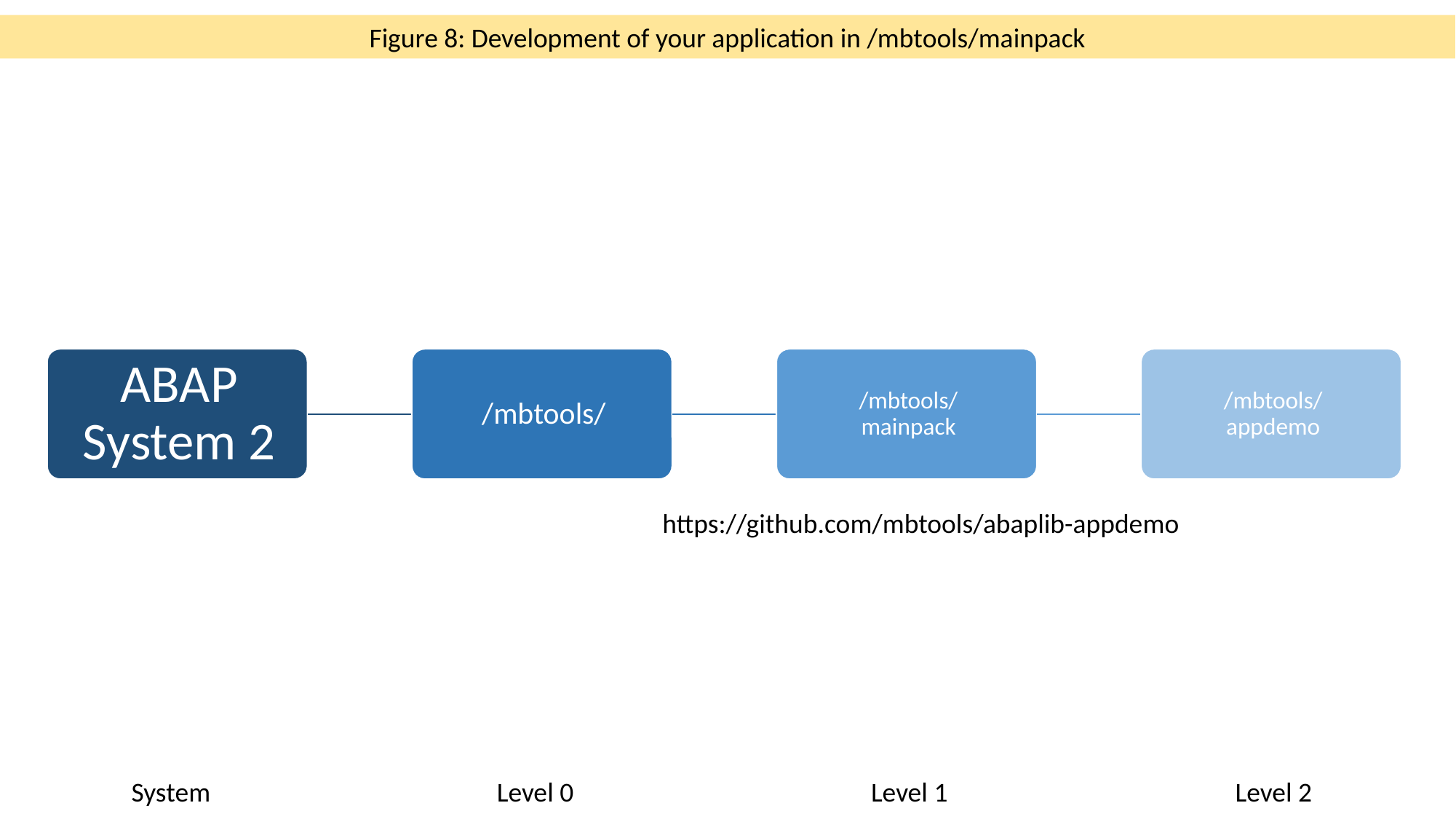

Figure 8: Development of your application in /mbtools/mainpack
ABAP System 2

/mbtools/

/mbtools/
mainpack

/mbtools/
appdemo
https://github.com/mbtools/abaplib-appdemo
	System	Level 0	Level 1	Level 2